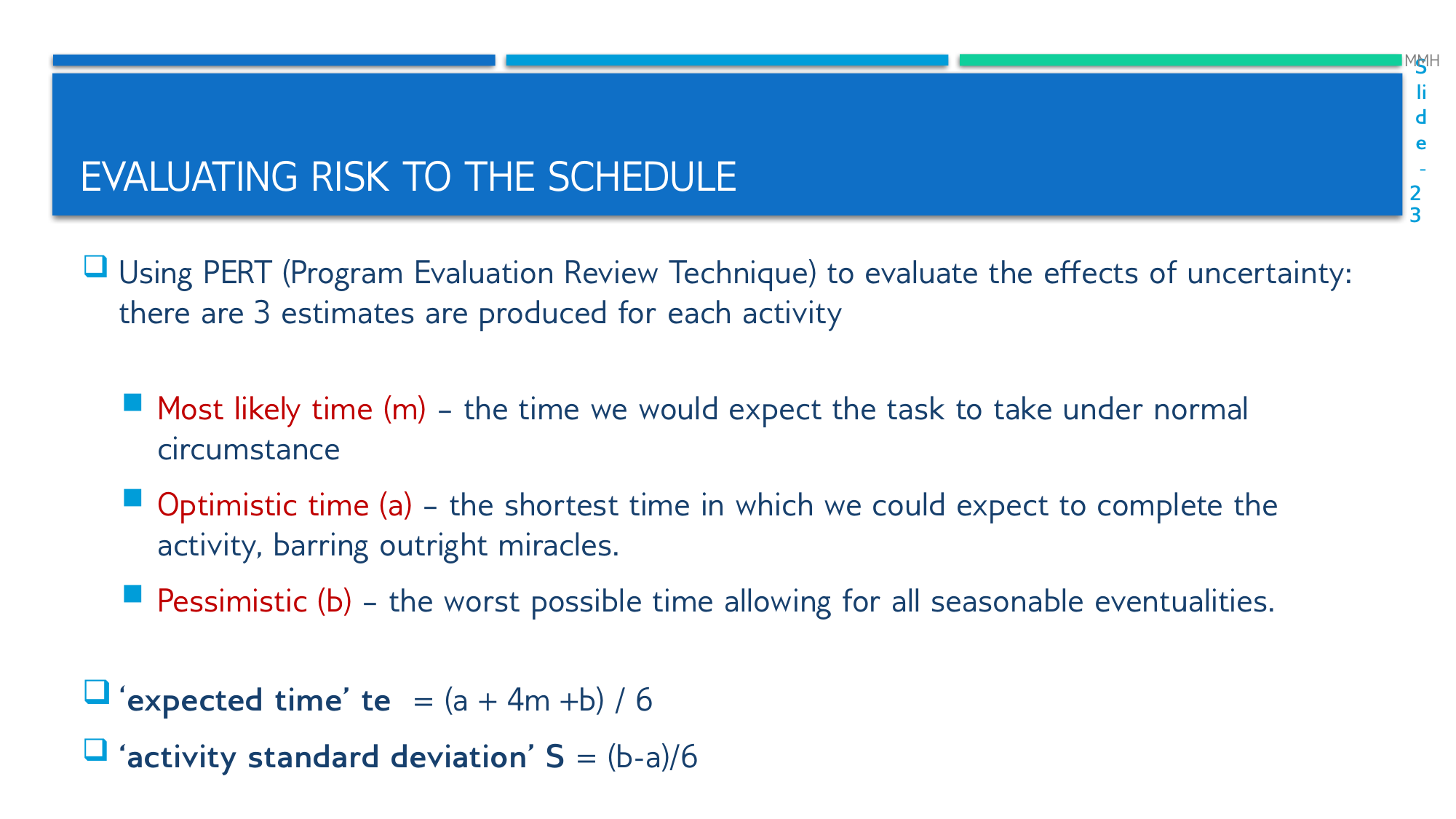

MMH
Slide-23
# Evaluating Risk to the schedule
Using PERT (Program Evaluation Review Technique) to evaluate the effects of uncertainty:  there are 3 estimates are produced for each activity
Most likely time (m) – the time we would expect the task to take under normal circumstance
Optimistic time (a) – the shortest time in which we could expect to complete the activity, barring outright miracles.
Pessimistic (b) – the worst possible time allowing for all seasonable eventualities.
‘expected time’ te  = (a + 4m +b) / 6
‘activity standard deviation’ S = (b-a)/6